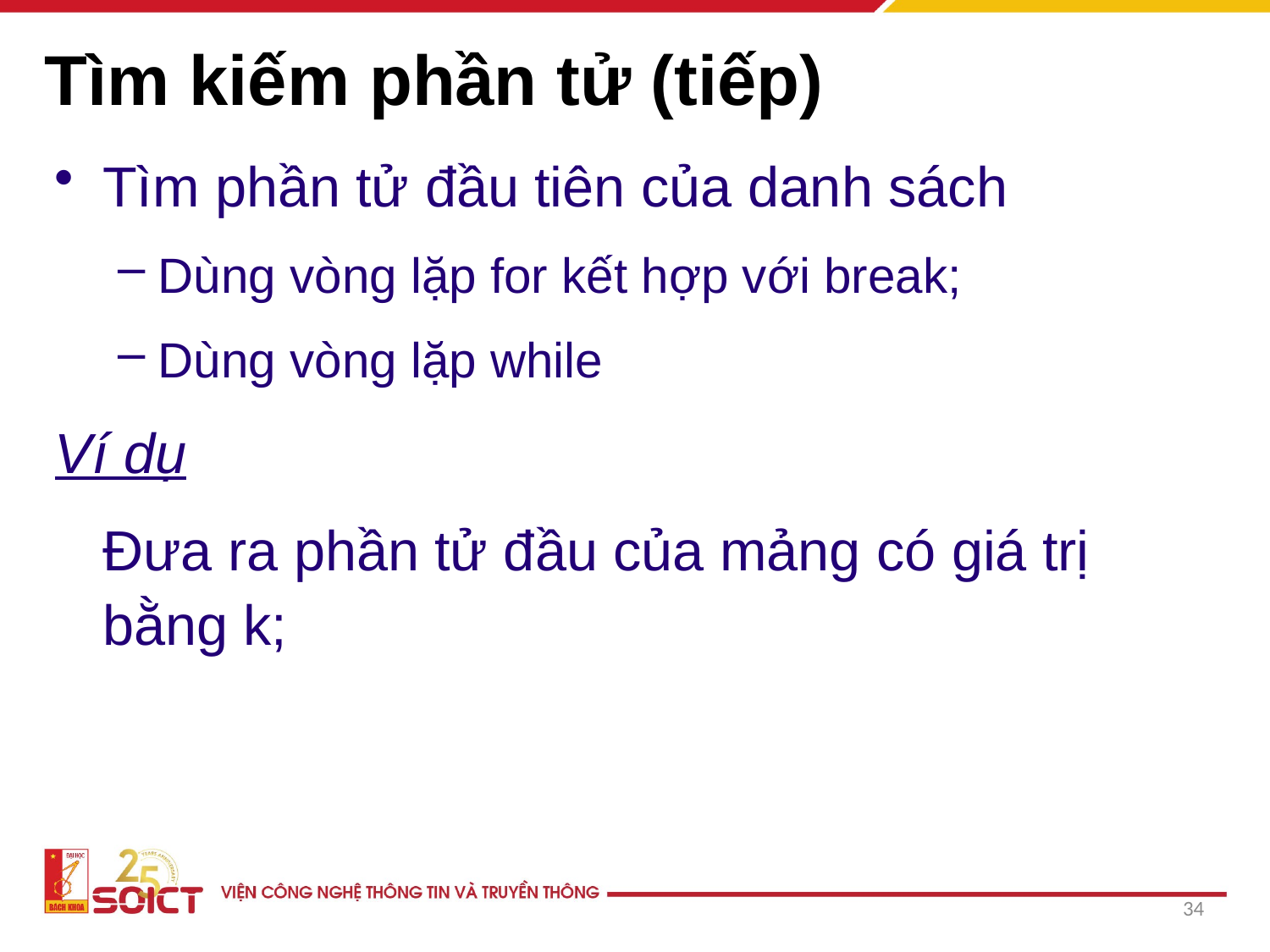

# Tìm kiếm phần tử (tiếp)
Tìm phần tử đầu tiên của danh sách
Dùng vòng lặp for kết hợp với break;
Dùng vòng lặp while
Ví dụ
	Đưa ra phần tử đầu của mảng có giá trị bằng k;
34